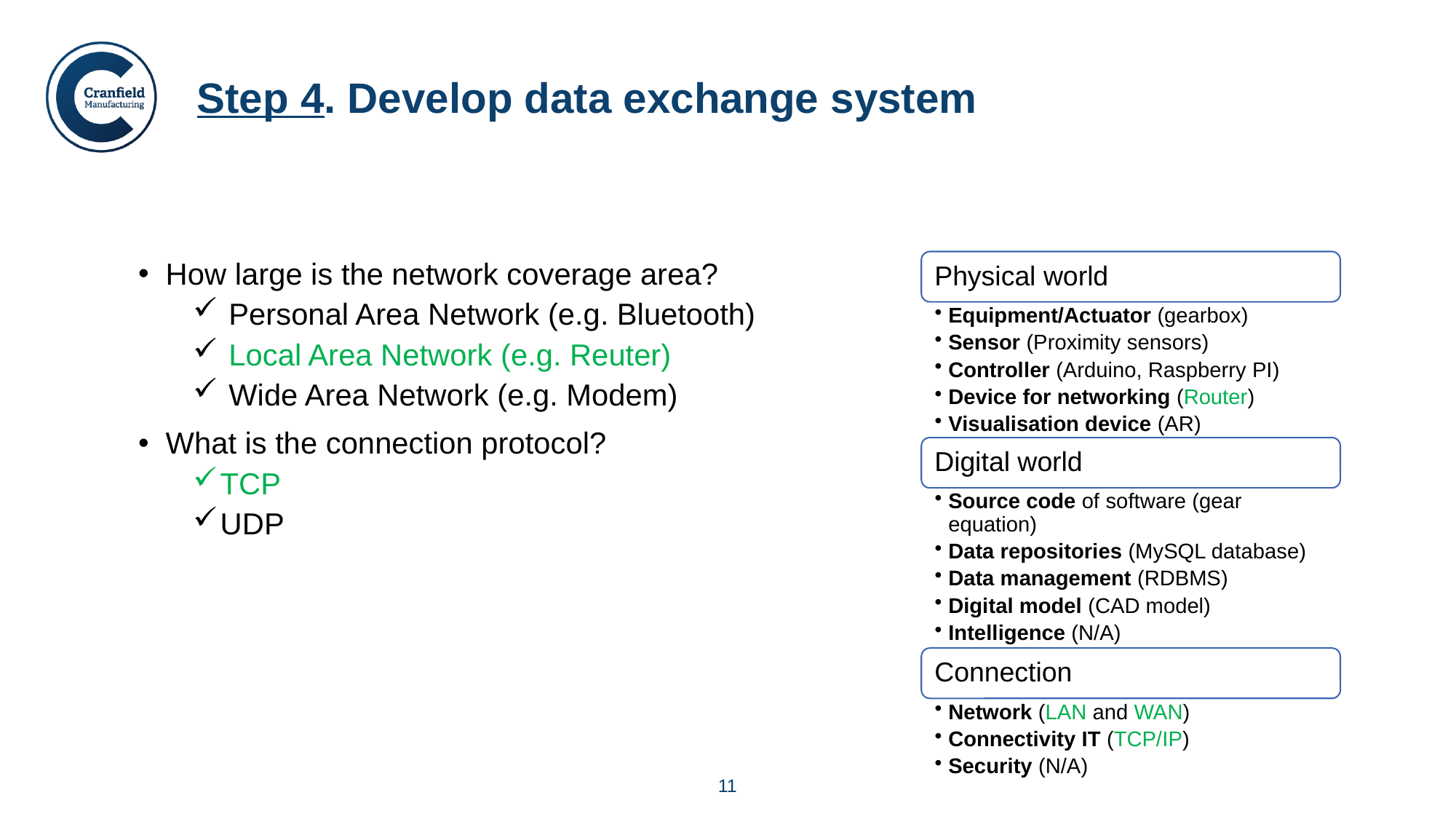

# Step 4. Develop data exchange system
Physical world
Equipment/Actuator (gearbox)
Sensor (Proximity sensors)
Controller (Arduino, Raspberry PI)
Device for networking (Router)
Visualisation device (AR)
Digital world
Source code of software (gear equation)
Data repositories (MySQL database)
Data management (RDBMS)
Digital model (CAD model)
Intelligence (N/A)
Connection
Network (LAN and WAN)
Connectivity IT (TCP/IP)
Security (N/A)
How large is the network coverage area?
 Personal Area Network (e.g. Bluetooth)
 Local Area Network (e.g. Reuter)
 Wide Area Network (e.g. Modem)
What is the connection protocol?
TCP
UDP